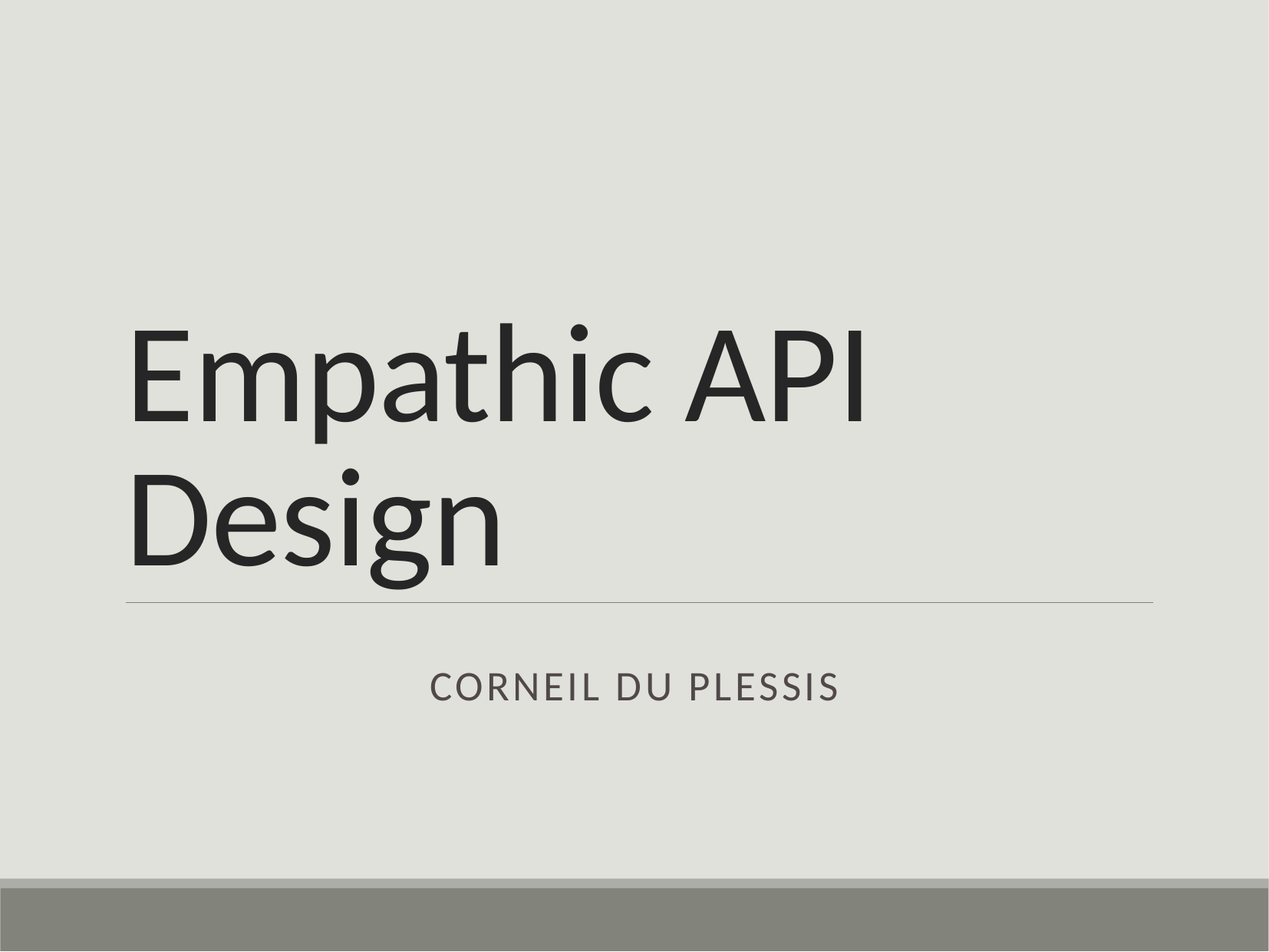

# Empathic API Design

Corneil du Plessis